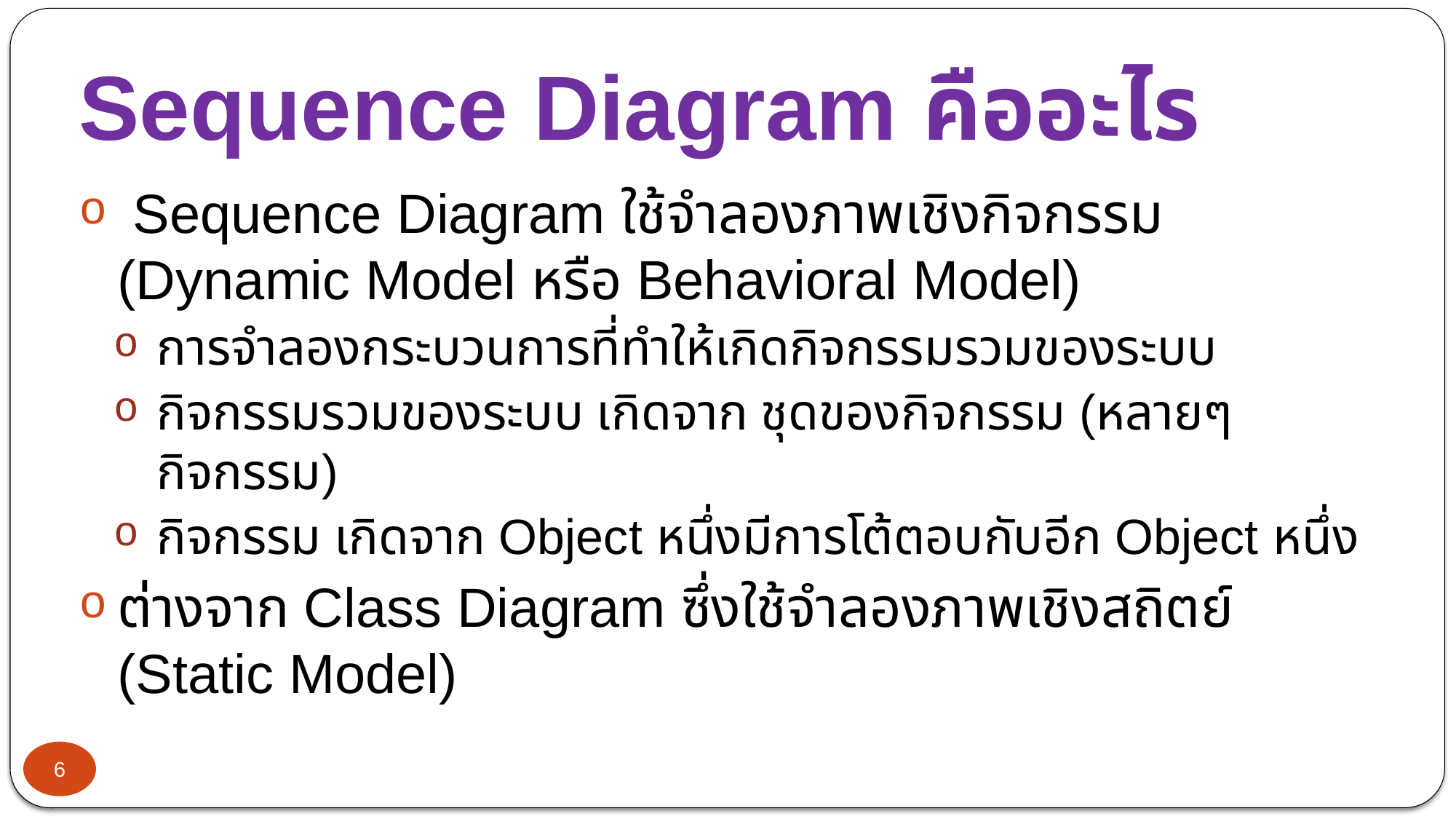

# Sequence Diagram คืออะไร
 Sequence Diagram ใช้จำลองภาพเชิงกิจกรรม (Dynamic Model หรือ Behavioral Model)
การจำลองกระบวนการที่ทำให้เกิดกิจกรรมรวมของระบบ
กิจกรรมรวมของระบบ เกิดจาก ชุดของกิจกรรม (หลายๆ กิจกรรม)
กิจกรรม เกิดจาก Object หนึ่งมีการโต้ตอบกับอีก Object หนึ่ง
ต่างจาก Class Diagram ซึ่งใช้จำลองภาพเชิงสถิตย์ (Static Model)
6